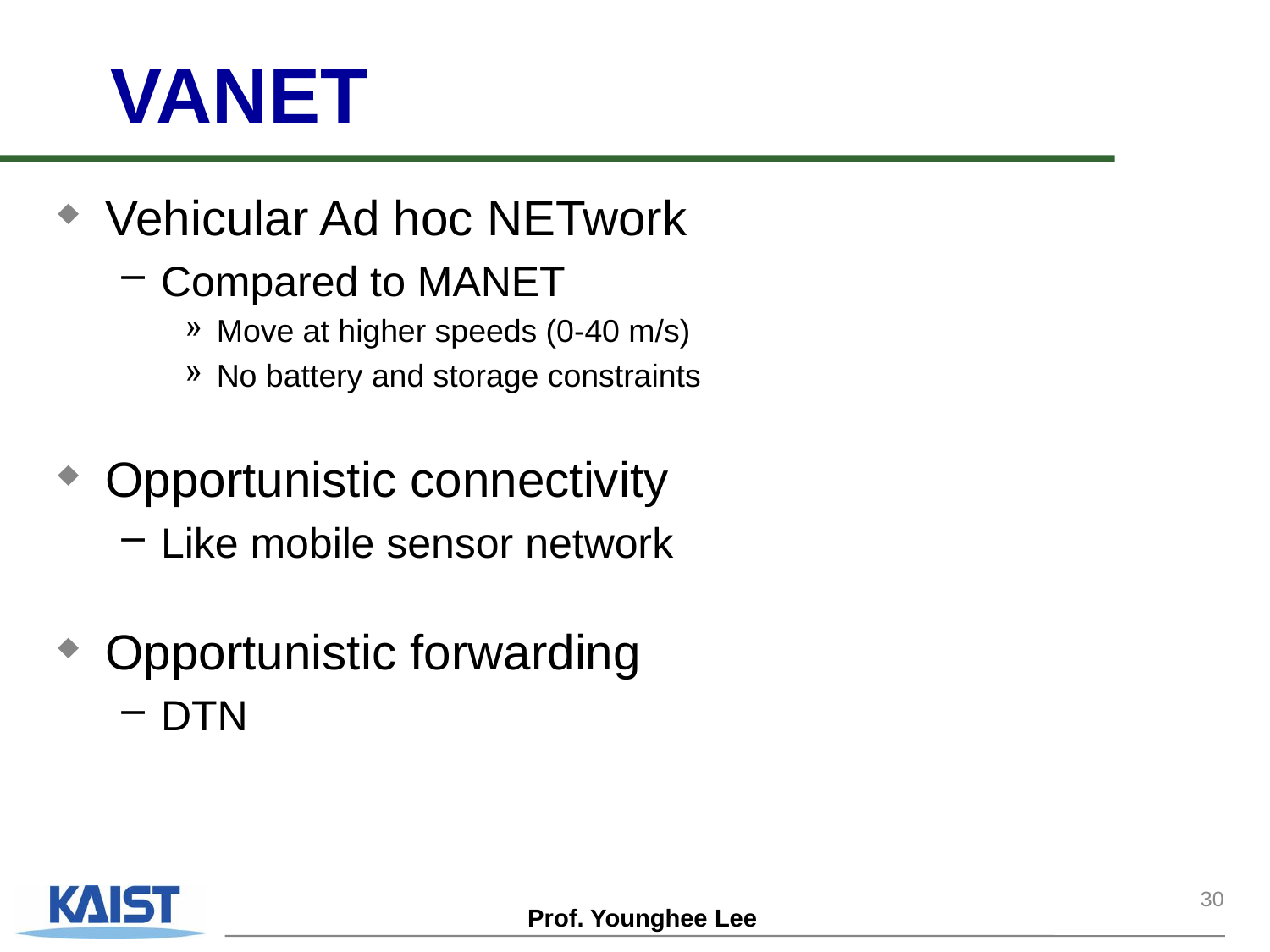

# VANET
Vehicular Ad hoc NETwork
Compared to MANET
Move at higher speeds (0-40 m/s)
No battery and storage constraints

Opportunistic connectivity
Like mobile sensor network

Opportunistic forwarding
DTN
30